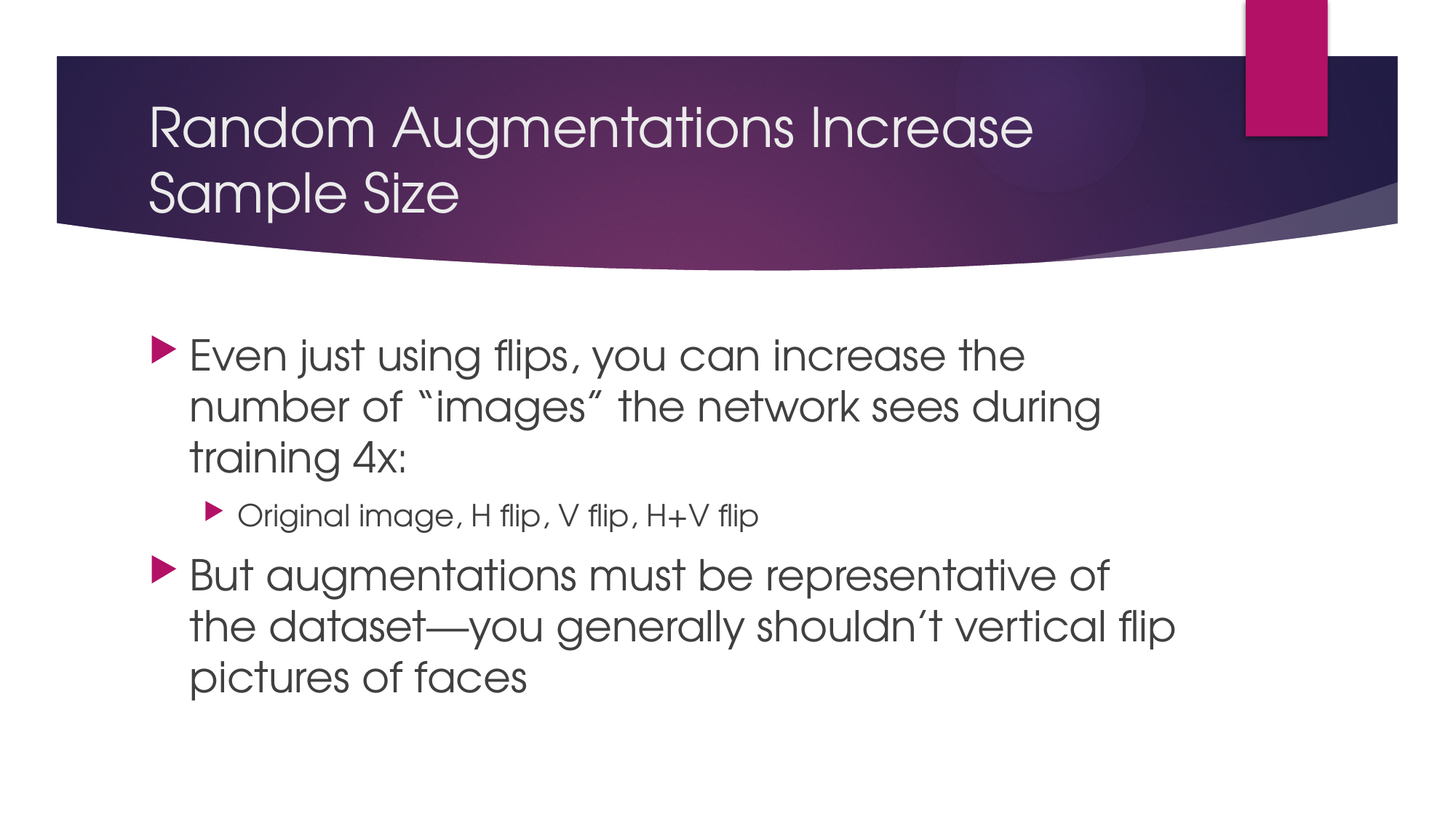

# Random Augmentations Increase Sample Size
Even just using flips, you can increase the number of “images” the network sees during training 4x:
Original image, H flip, V flip, H+V flip
But augmentations must be representative of the dataset—you generally shouldn’t vertical flip pictures of faces